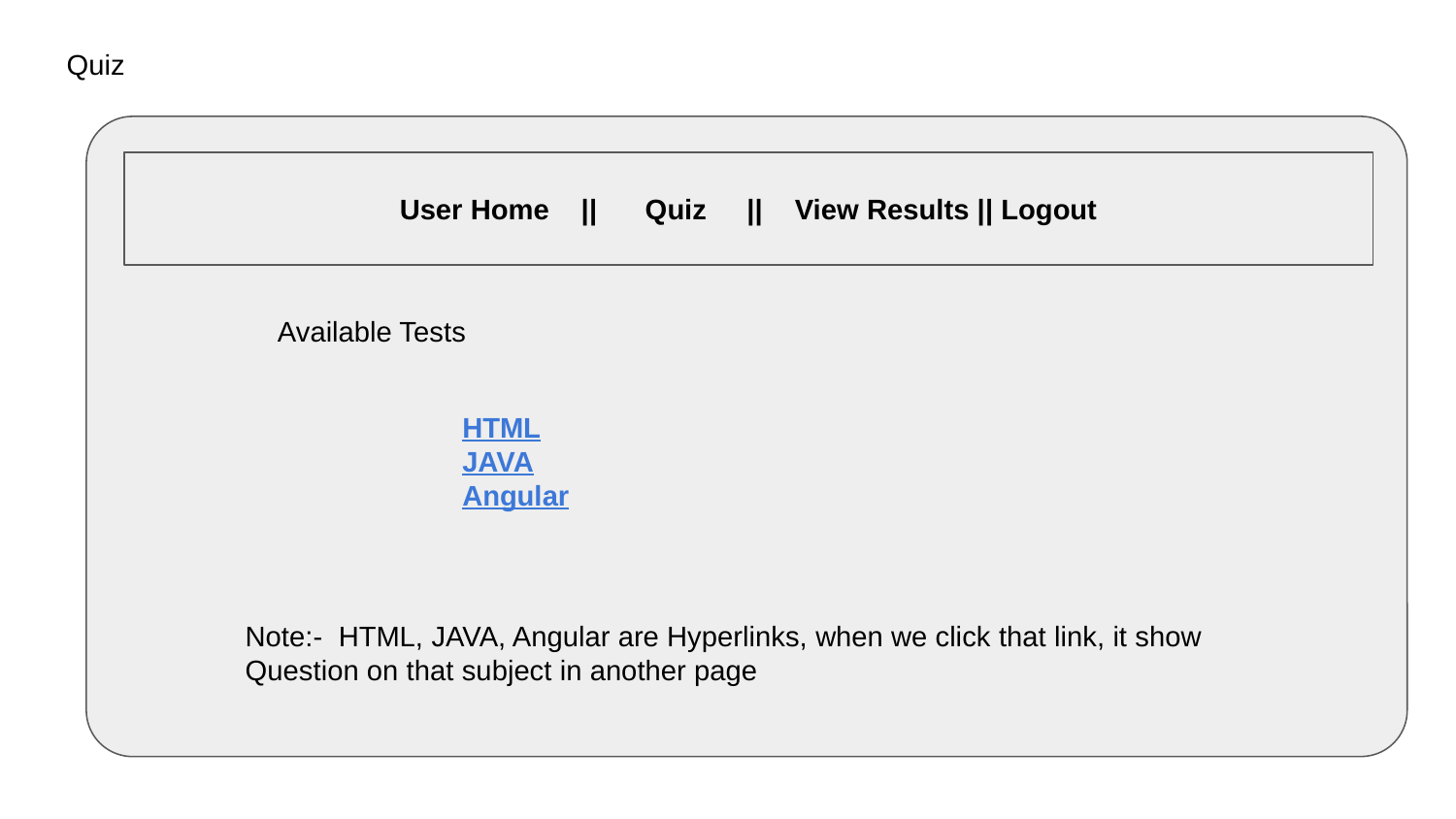

Quiz

User Home    ||      Quiz     ||    View Results || Logout
Available Tests
HTML
JAVA
Angular
Note:-  HTML, JAVA, Angular are Hyperlinks, when we click that link, it show Question on that subject in another page